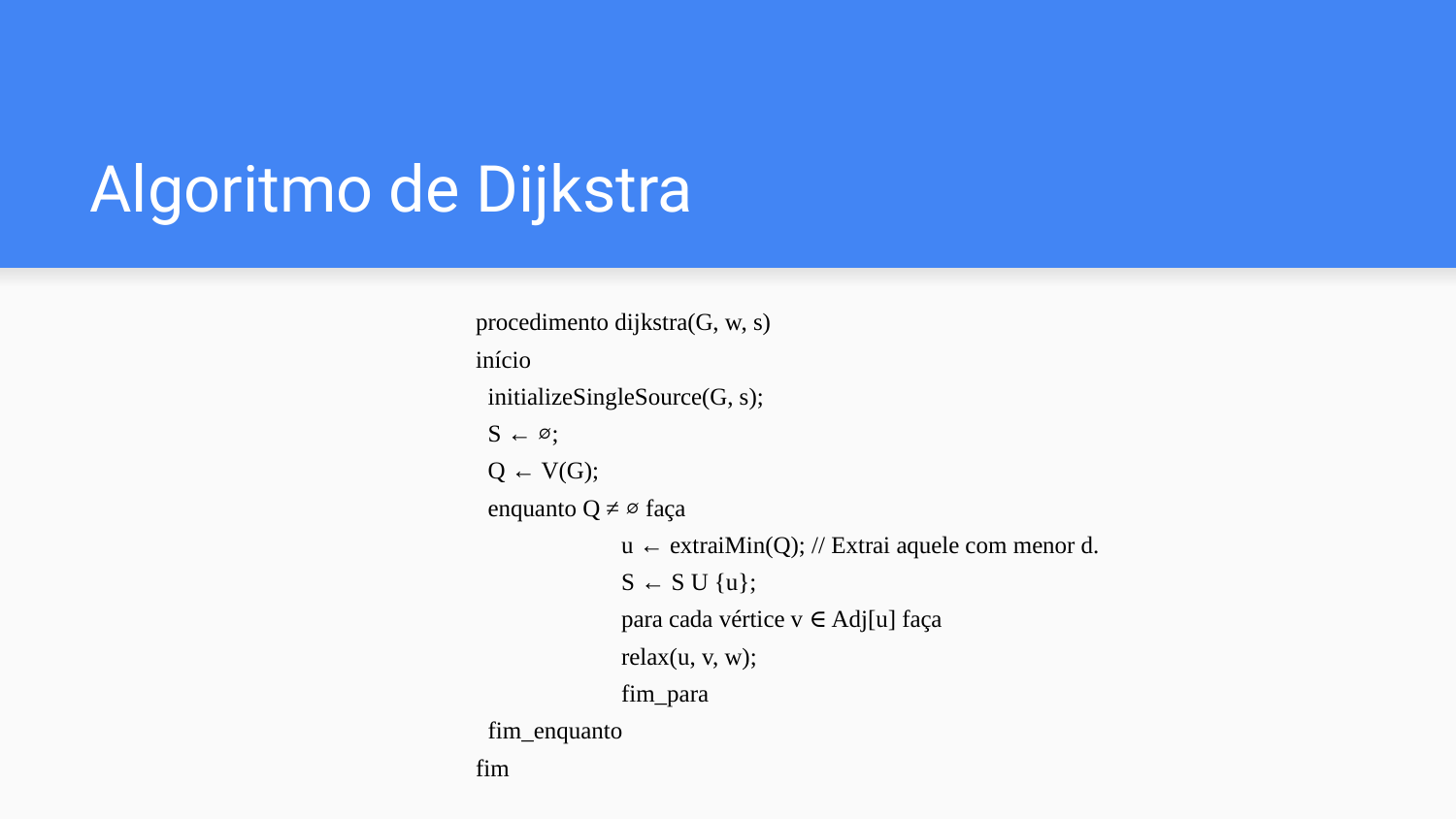

# Algoritmo de Dijkstra
procedimento dijkstra(G, w, s)
início
  initializeSingleSource(G, s);
  S ← ∅;
  Q ← V(G);
  enquanto Q ≠ ∅ faça
	u ← extraiMin(Q); // Extrai aquele com menor d.
	S ← S U {u};
	para cada vértice v ∈ Adj[u] faça
  	relax(u, v, w);
	fim_para
  fim_enquanto
fim